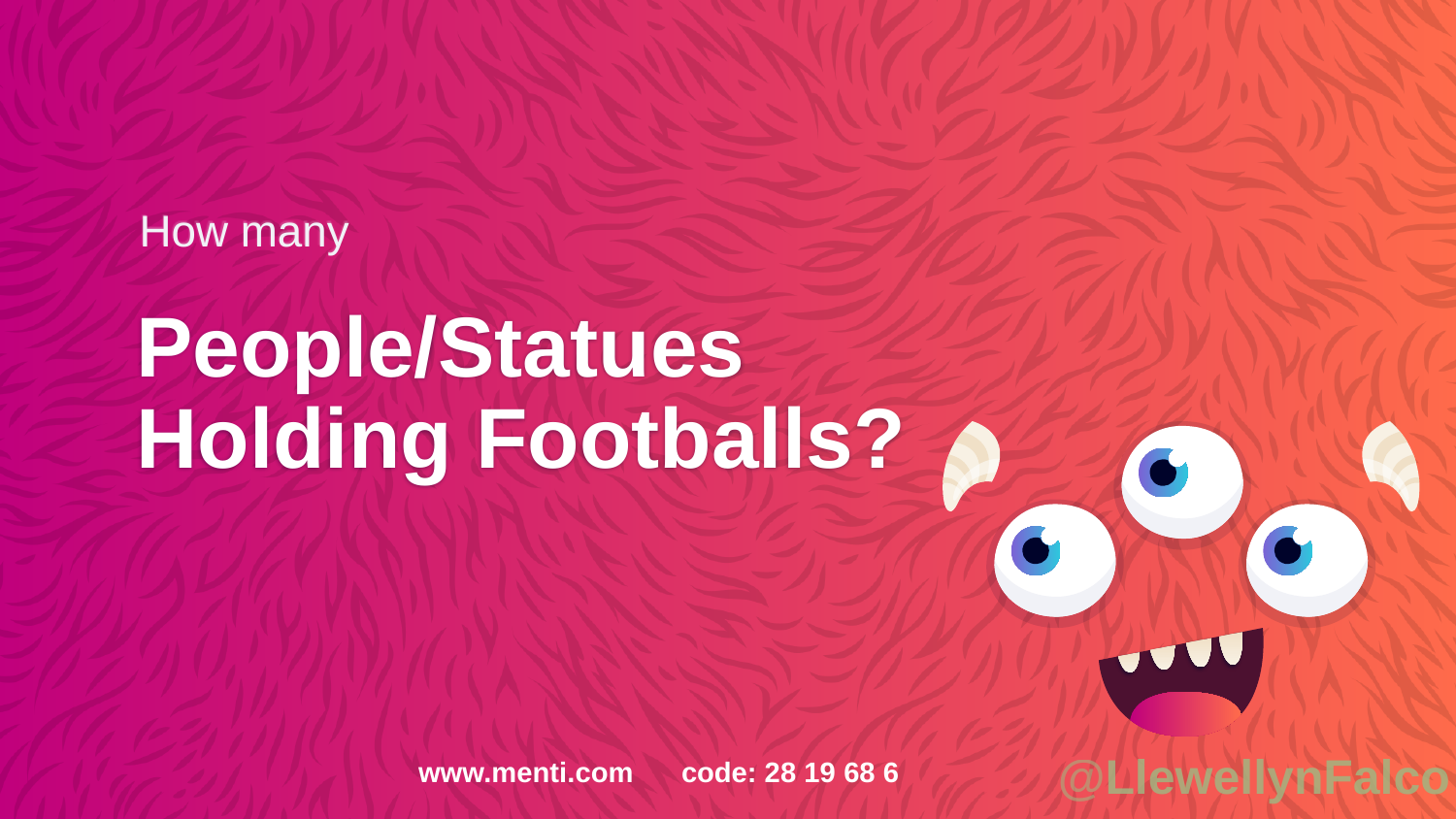

How many
# People/Statues Holding Footballs?

www.menti.com      code: 28 19 68 6